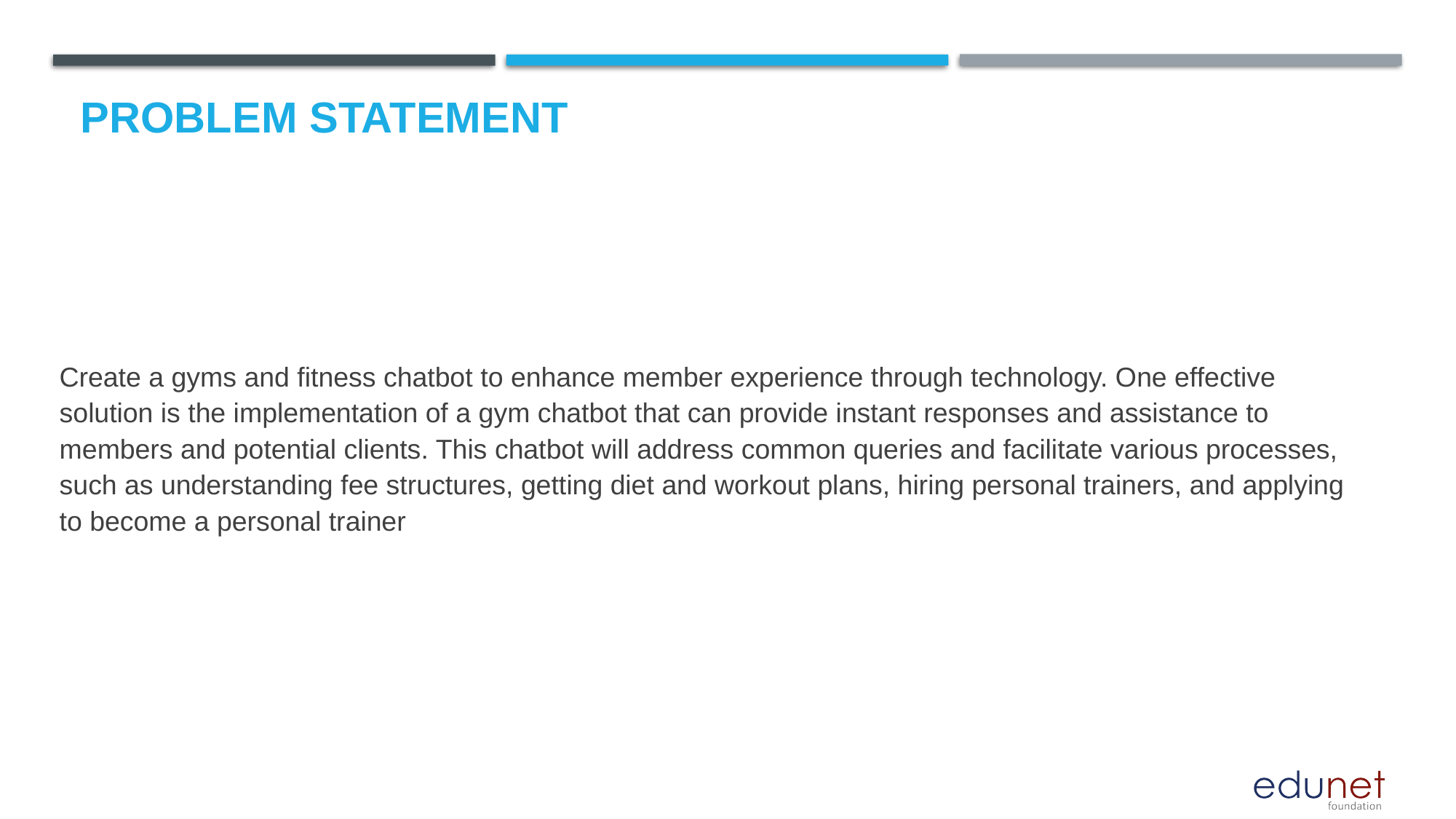

# Problem Statement
Create a gyms and fitness chatbot to enhance member experience through technology. One effective solution is the implementation of a gym chatbot that can provide instant responses and assistance to members and potential clients. This chatbot will address common queries and facilitate various processes, such as understanding fee structures, getting diet and workout plans, hiring personal trainers, and applying to become a personal trainer